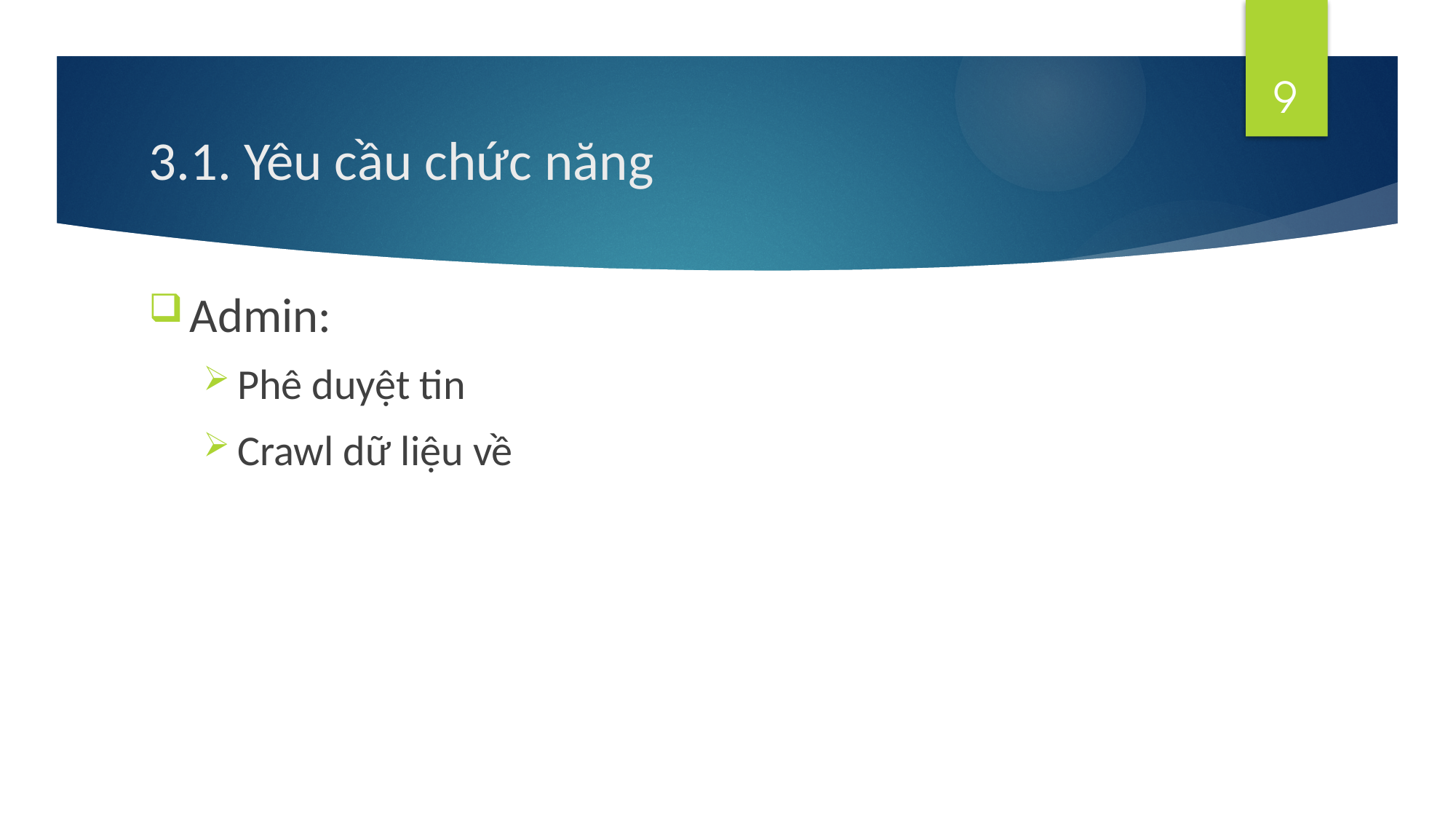

9
# 3.1. Yêu cầu chức năng
Admin:
Phê duyệt tin
Crawl dữ liệu về